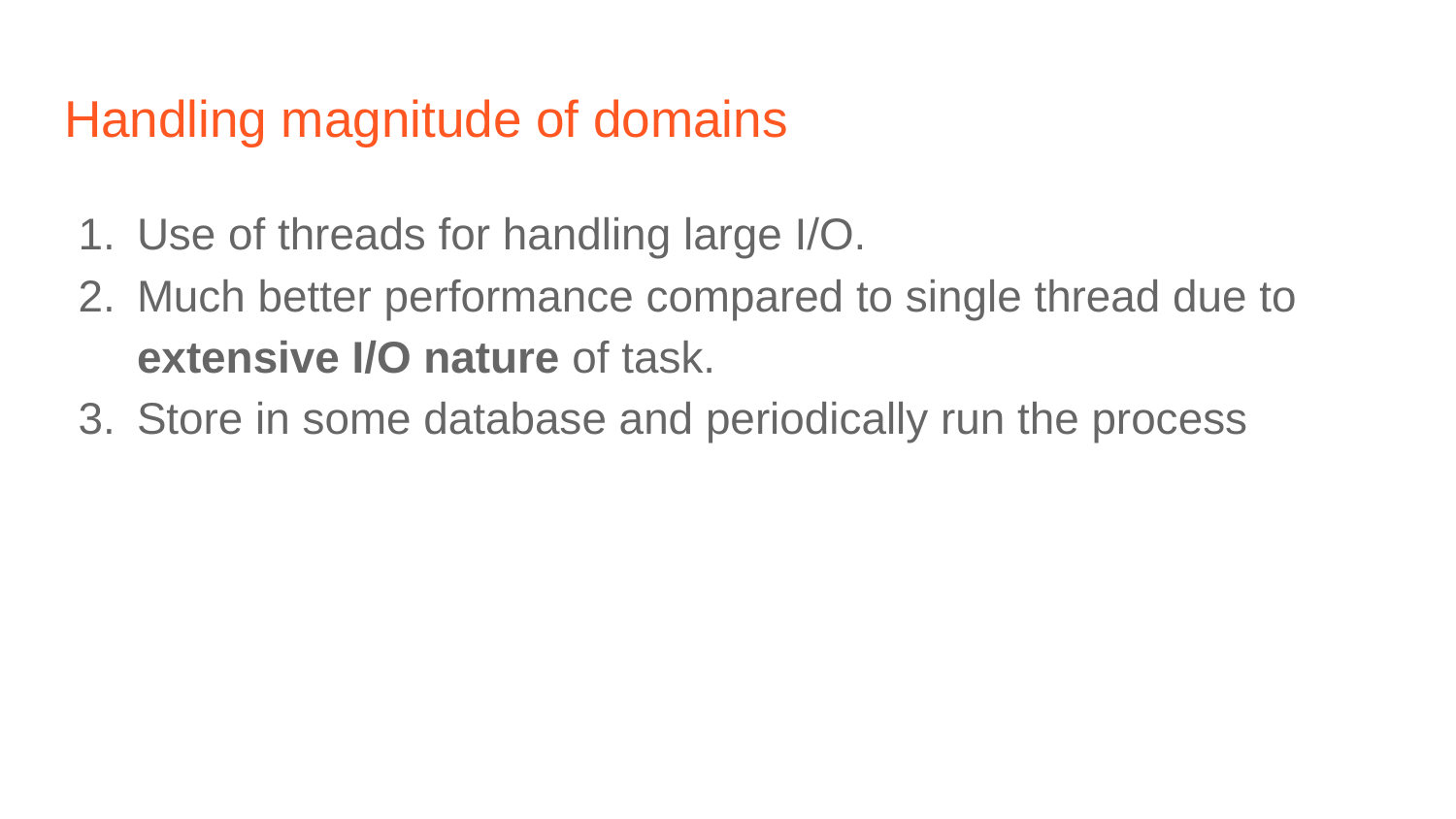

# Handling magnitude of domains
Use of threads for handling large I/O.
Much better performance compared to single thread due to extensive I/O nature of task.
Store in some database and periodically run the process